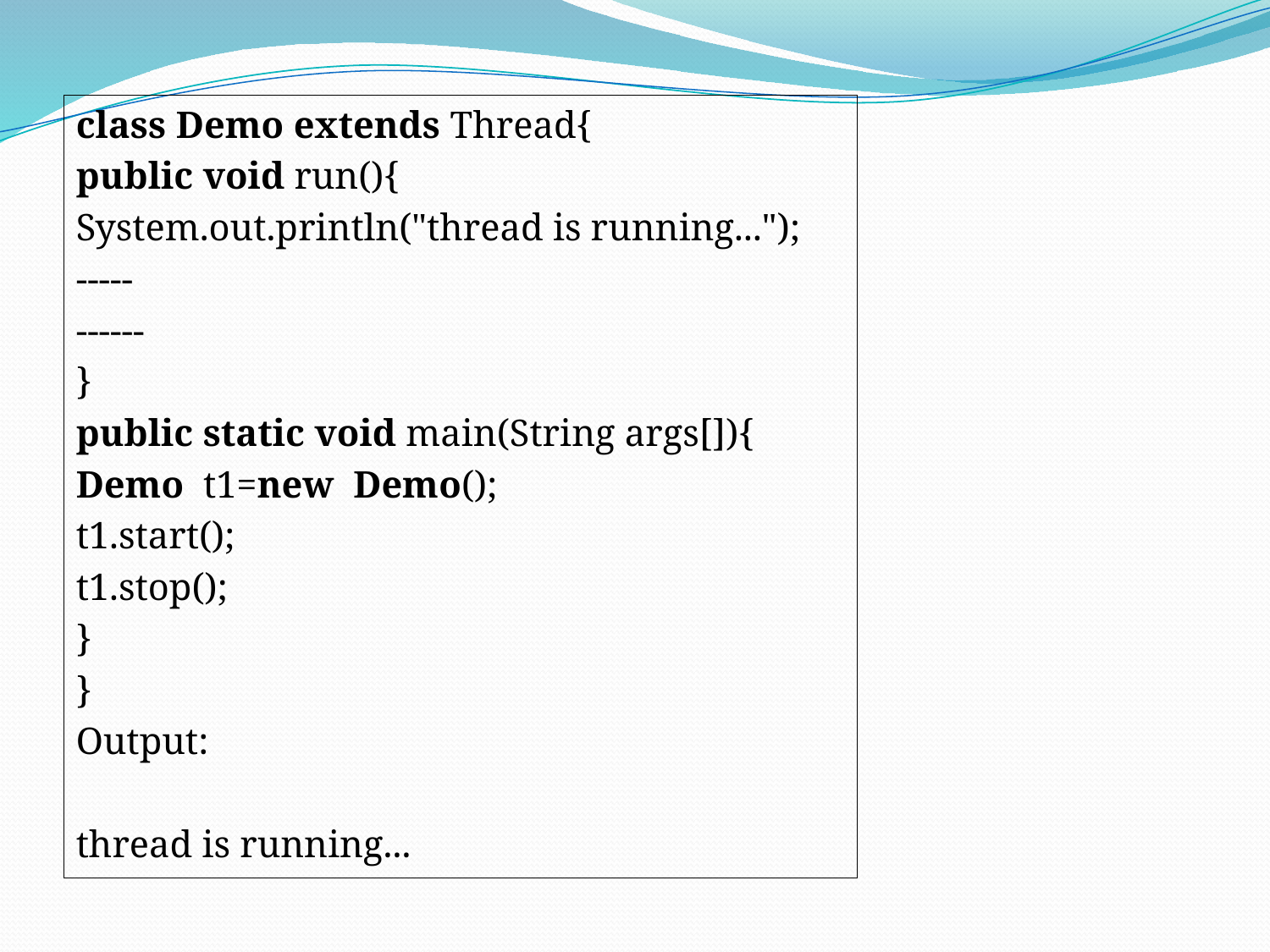

class Demo extends Thread{
public void run(){
System.out.println("thread is running...");
-----
------
}
public static void main(String args[]){
Demo  t1=new  Demo();
t1.start();
t1.stop();
}
}
Output:

thread is running...